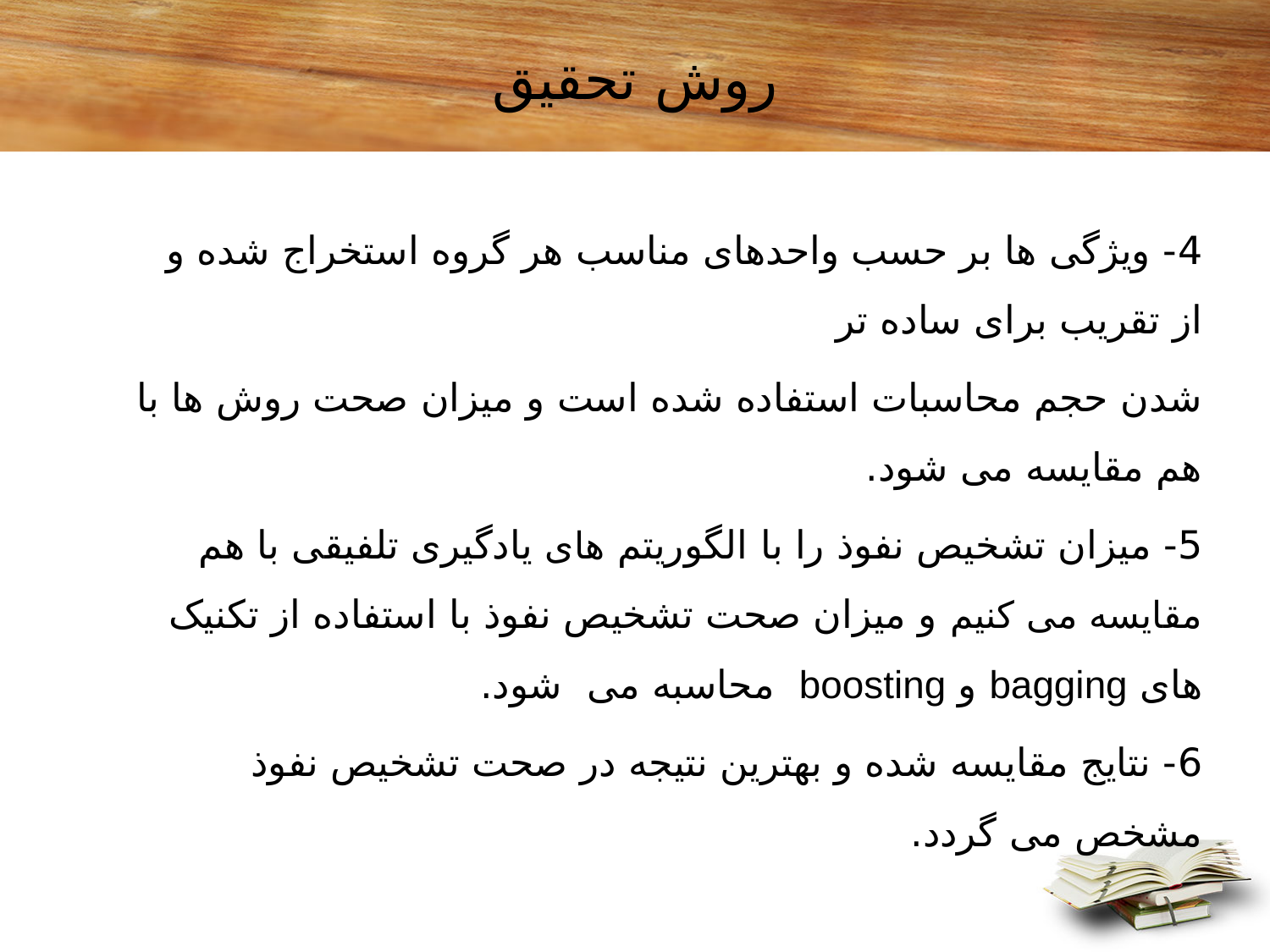

# روش تحقیق
4- ویژگی ها بر حسب واحدهای مناسب هر گروه استخراج شده و از تقریب برای ساده تر
شدن حجم محاسبات استفاده شده است و میزان صحت روش ها با هم مقایسه می شود.
5- میزان تشخیص نفوذ را با الگوریتم های یادگیری تلفیقی با هم مقایسه می کنیم و میزان صحت تشخیص نفوذ با استفاده از تکنیک های bagging و boosting  محاسبه می  شود.
6- نتایج مقایسه شده و بهترین نتیجه در صحت تشخیص نفوذ مشخص می گردد.